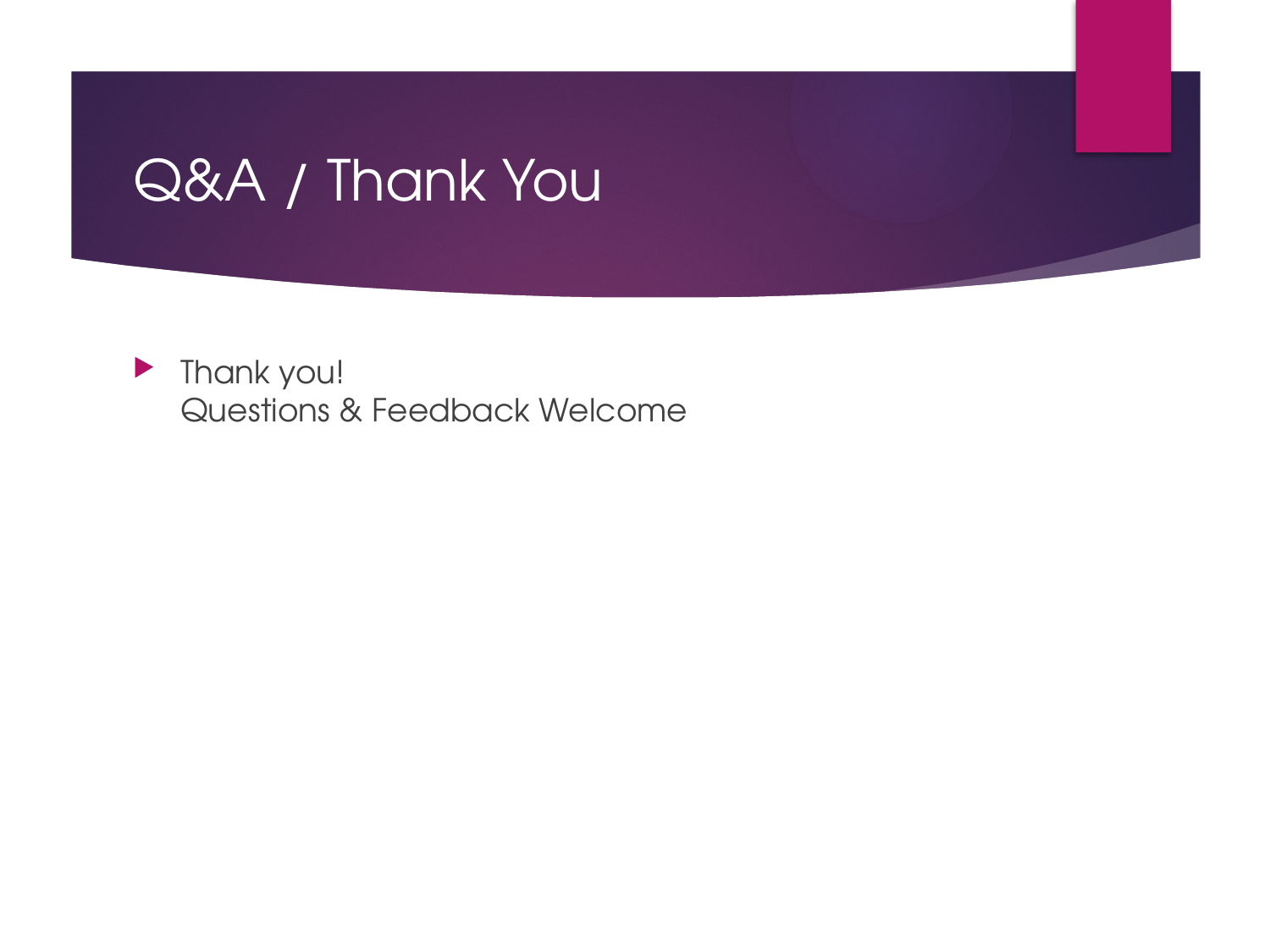

# Q&A / Thank You
Thank you!
Questions & Feedback Welcome